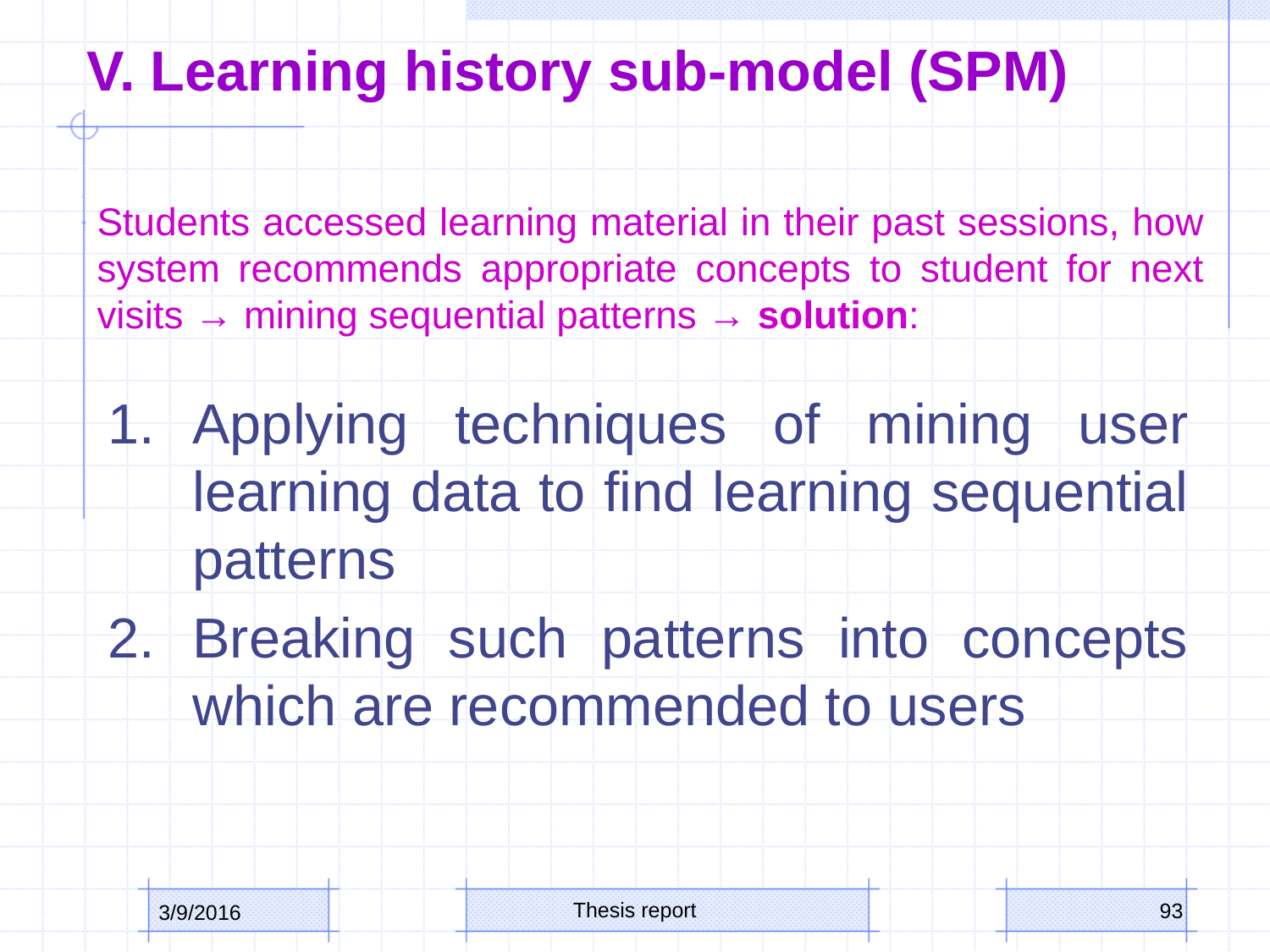

# V. Learning history sub-model (SPM)
Students accessed learning material in their past sessions, how system recommends appropriate concepts to student for next visits → mining sequential patterns → solution:
Applying techniques of mining user learning data to find learning sequential patterns
Breaking such patterns into concepts which are recommended to users
Thesis report
93
3/9/2016